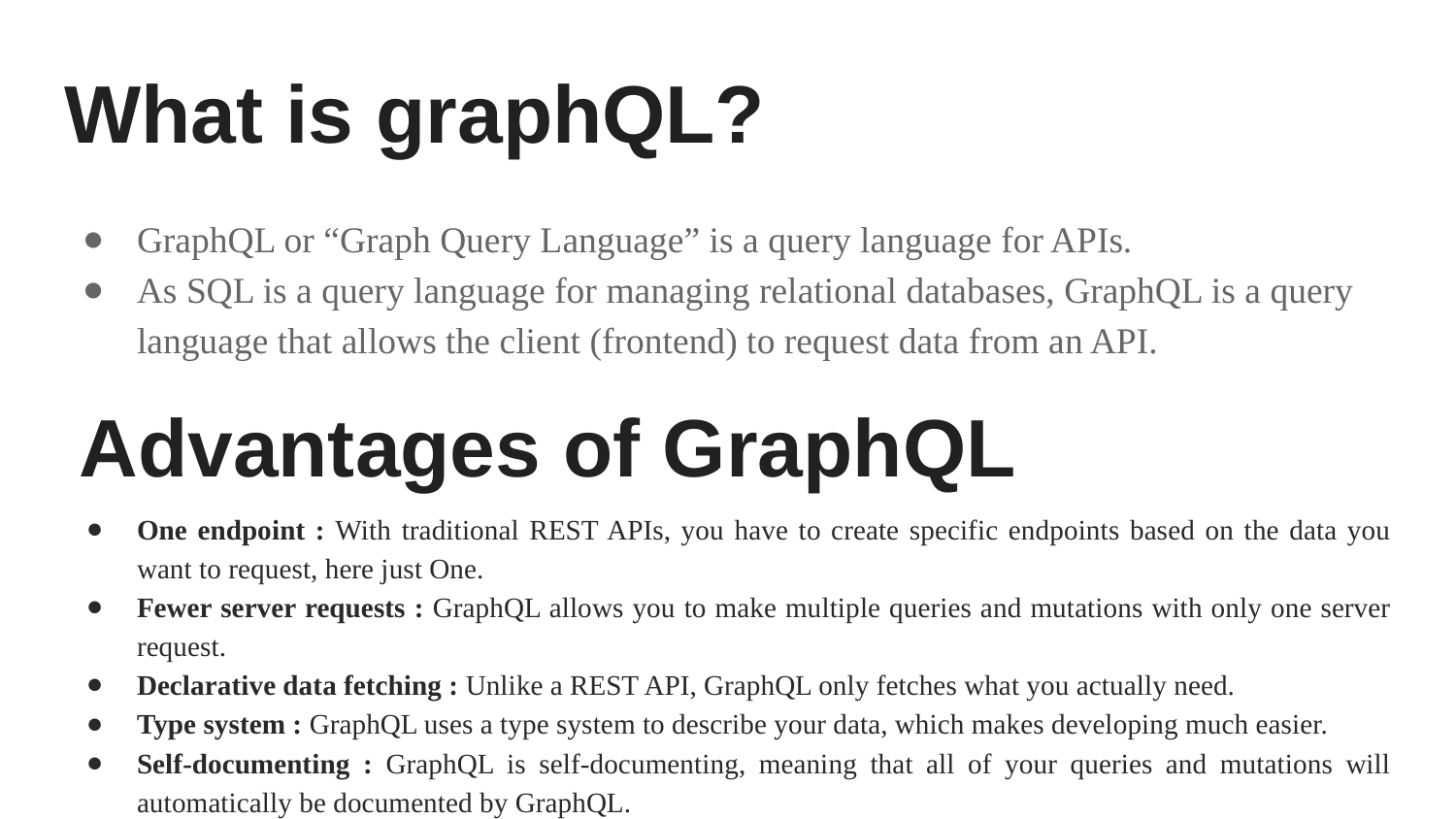

# What is graphQL?
GraphQL or “Graph Query Language” is a query language for APIs.
As SQL is a query language for managing relational databases, GraphQL is a query language that allows the client (frontend) to request data from an API.
Advantages of GraphQL
One endpoint : With traditional REST APIs, you have to create specific endpoints based on the data you want to request, here just One.
Fewer server requests : GraphQL allows you to make multiple queries and mutations with only one server request.
Declarative data fetching : Unlike a REST API, GraphQL only fetches what you actually need.
Type system : GraphQL uses a type system to describe your data, which makes developing much easier.
Self-documenting : GraphQL is self-documenting, meaning that all of your queries and mutations will automatically be documented by GraphQL.